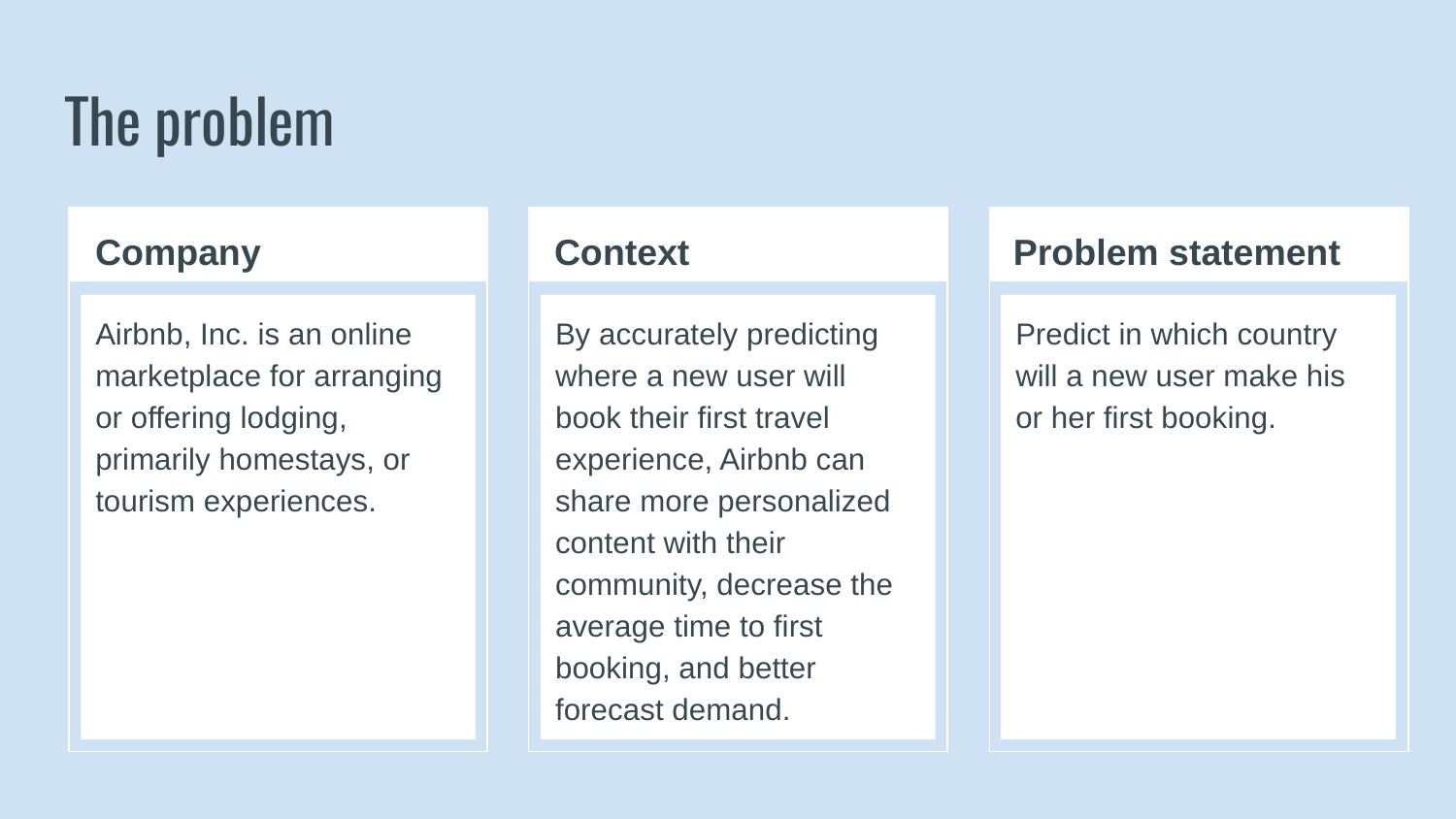

# The problem

Company

Context

Problem statement
Airbnb, Inc. is an online marketplace for arranging or offering lodging, primarily homestays, or tourism experiences.
By accurately predicting where a new user will book their first travel experience, Airbnb can share more personalized content with their community, decrease the average time to first booking, and better forecast demand.
Predict in which country will a new user make his or her first booking.